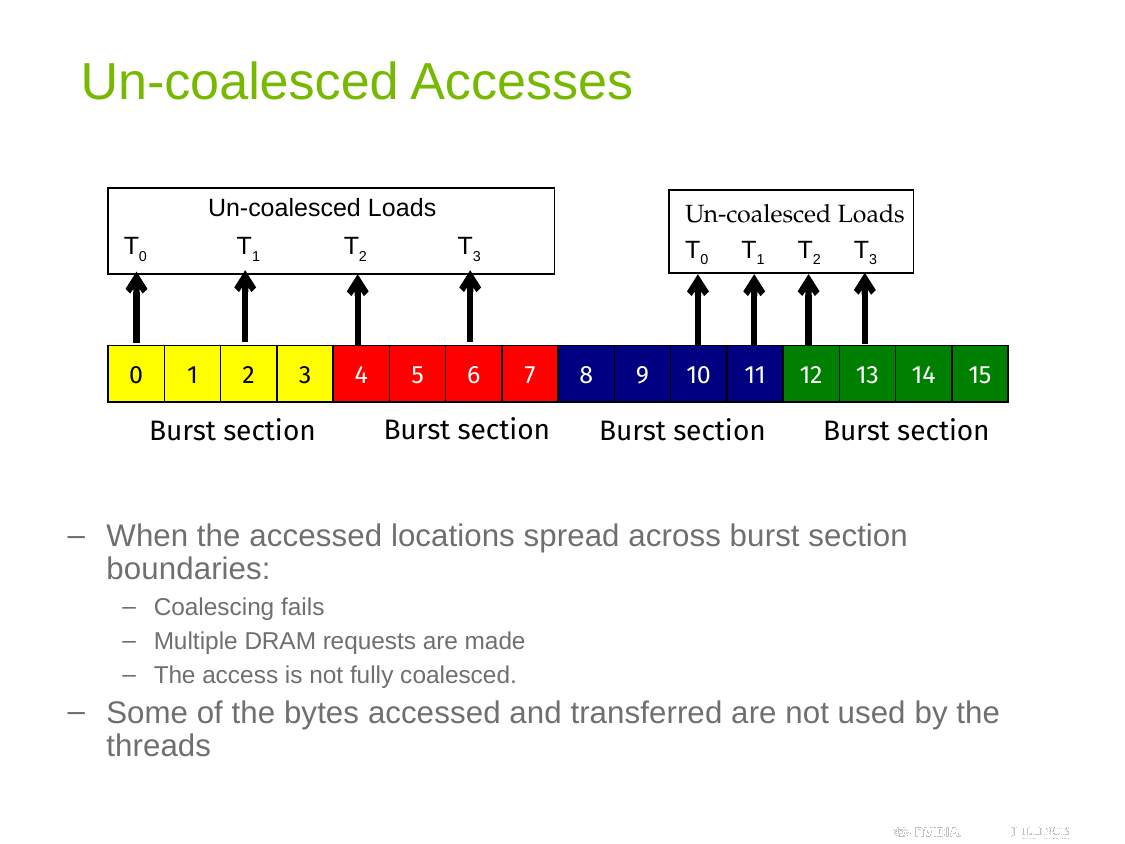

16
# Un-coalesced Accesses
Un-coalesced Loads

Un-coalesced Loads
T0
T1
T2
T3
T0
T1
T2
T3

0

1

2

3

4

5

6

7

8

9

10

11

12

13

14

15
Burst section
Burst section
Burst section
Burst section
When the accessed locations spread across burst section boundaries:
Coalescing fails
Multiple DRAM requests are made
The access is not fully coalesced.
Some of the bytes accessed and transferred are not used by the threads